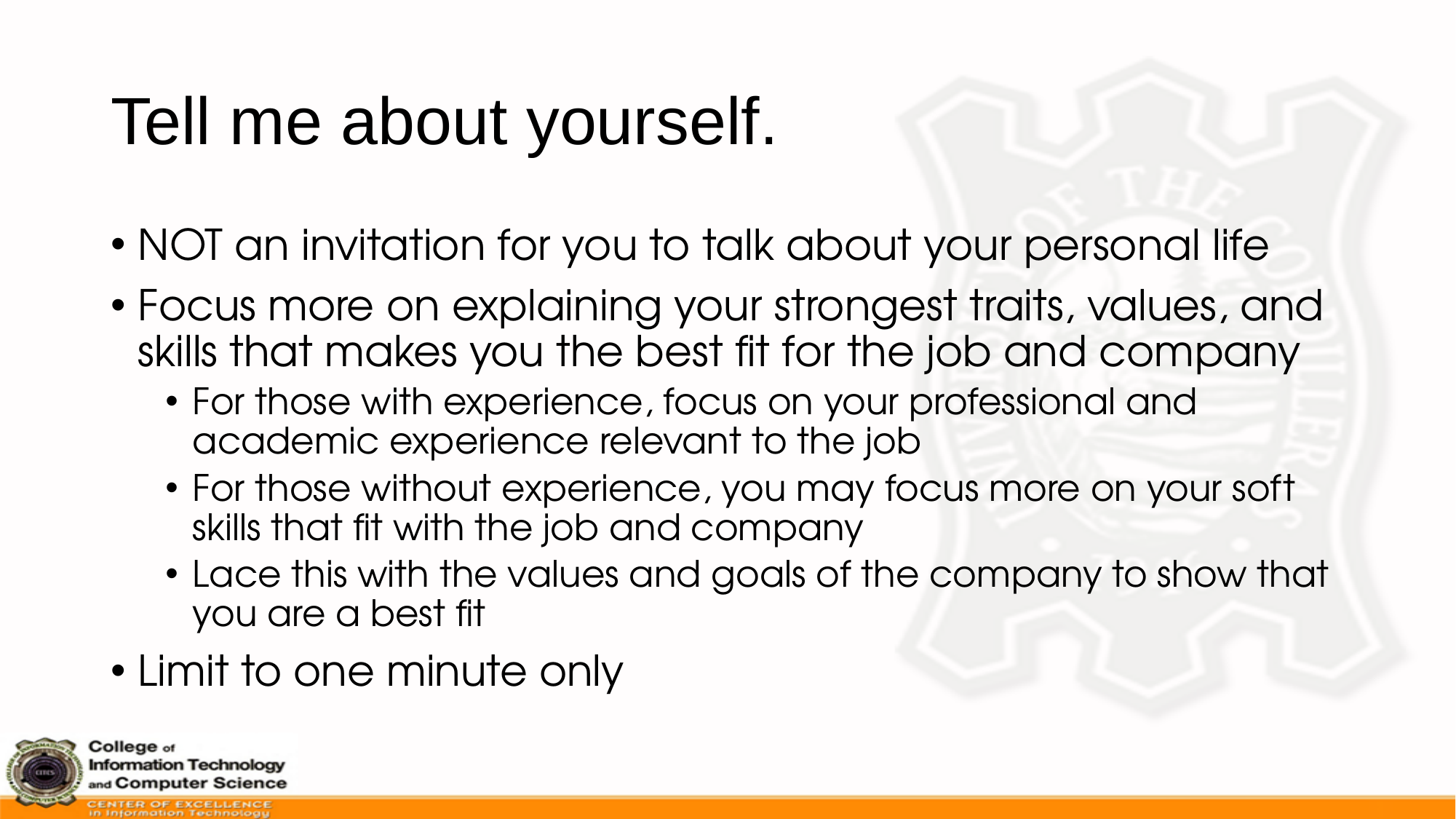

# Tell me about yourself.
NOT an invitation for you to talk about your personal life
Focus more on explaining your strongest traits, values, and skills that makes you the best fit for the job and company
For those with experience, focus on your professional and academic experience relevant to the job
For those without experience, you may focus more on your soft skills that fit with the job and company
Lace this with the values and goals of the company to show that you are a best fit
Limit to one minute only